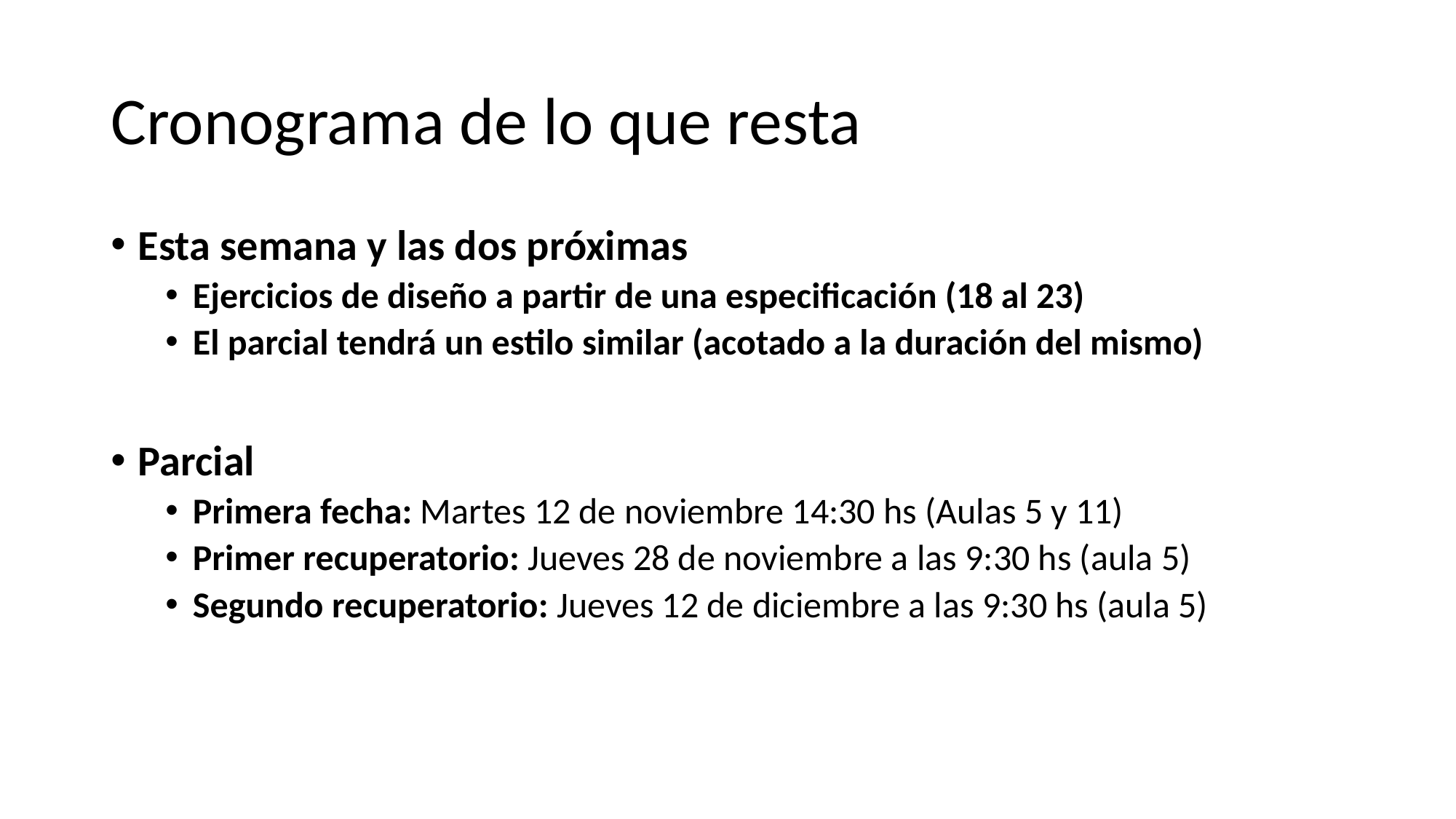

# Cronograma de lo que resta
Esta semana y las dos próximas
Ejercicios de diseño a partir de una especificación (18 al 23)
El parcial tendrá un estilo similar (acotado a la duración del mismo)

Parcial
Primera fecha: Martes 12 de noviembre 14:30 hs (Aulas 5 y 11)
Primer recuperatorio: Jueves 28 de noviembre a las 9:30 hs (aula 5)
Segundo recuperatorio: Jueves 12 de diciembre a las 9:30 hs (aula 5)